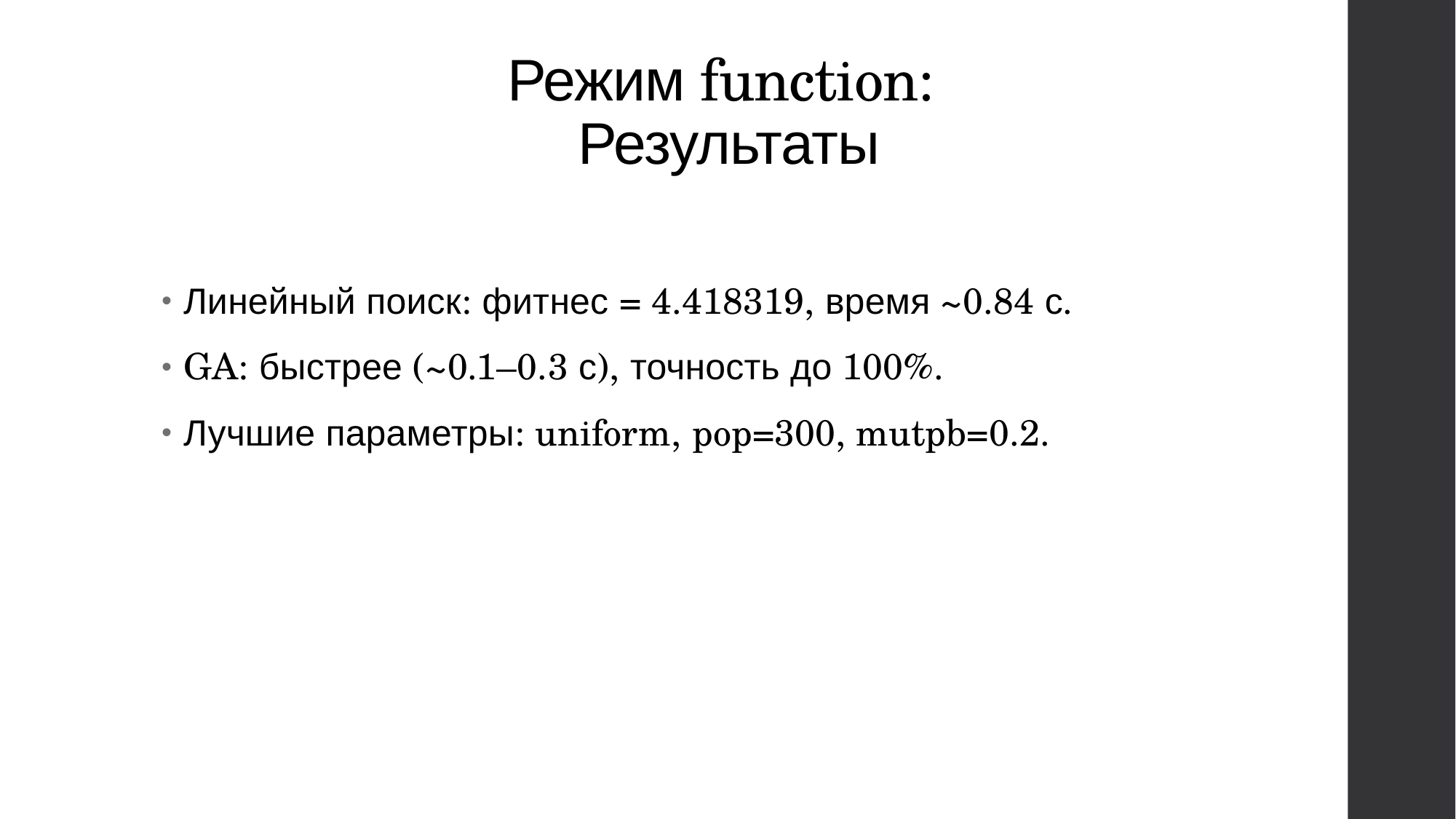

# Режим function: Результаты

Линейный поиск: фитнес = 4.418319, время ~0.84 с.
GA: быстрее (~0.1–0.3 с), точность до 100%.
Лучшие параметры: uniform, pop=300, mutpb=0.2.